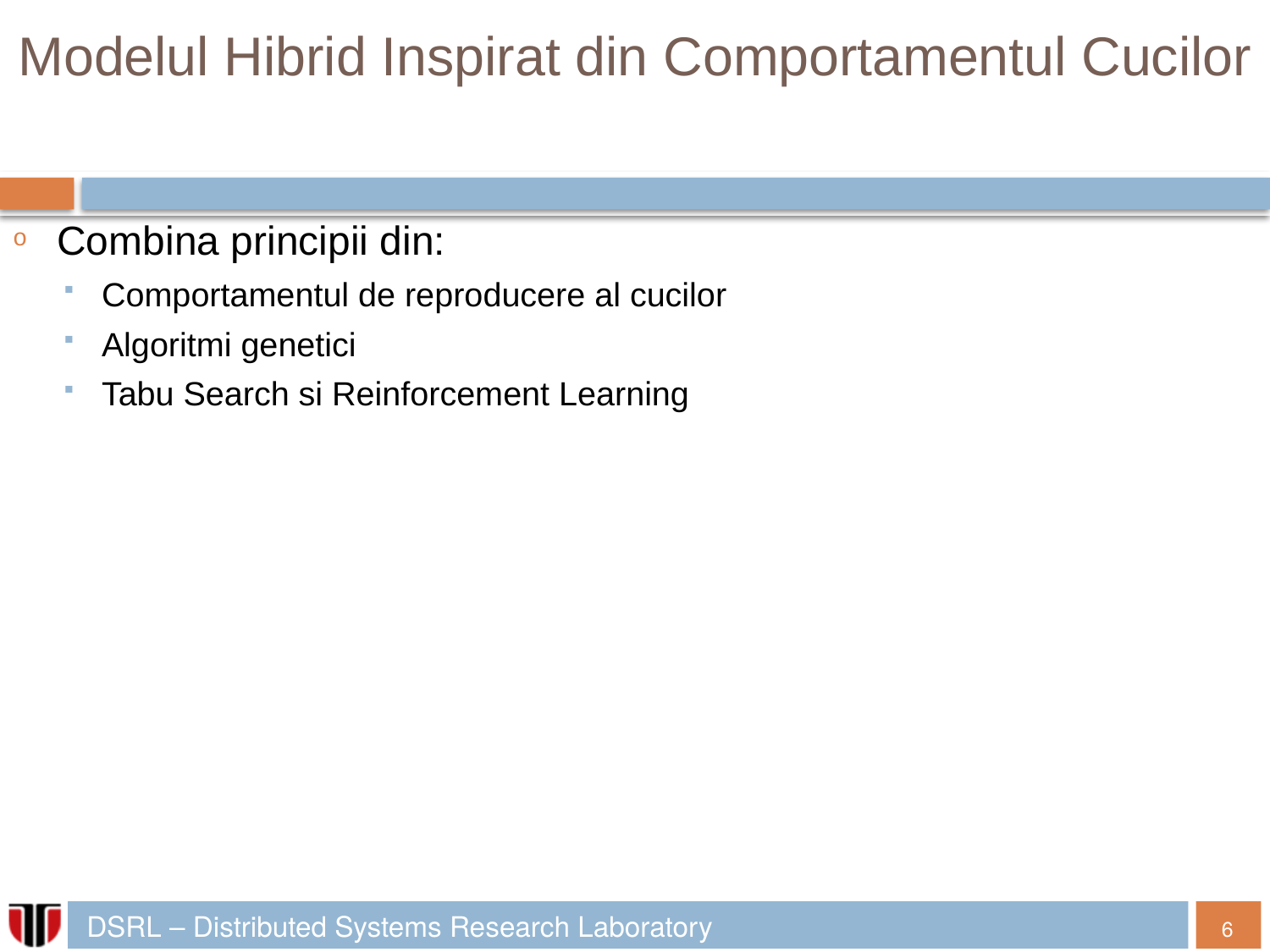

# Modelul Hibrid Inspirat din Comportamentul Cucilor
Combina principii din:
Comportamentul de reproducere al cucilor
Algoritmi genetici
Tabu Search si Reinforcement Learning

6